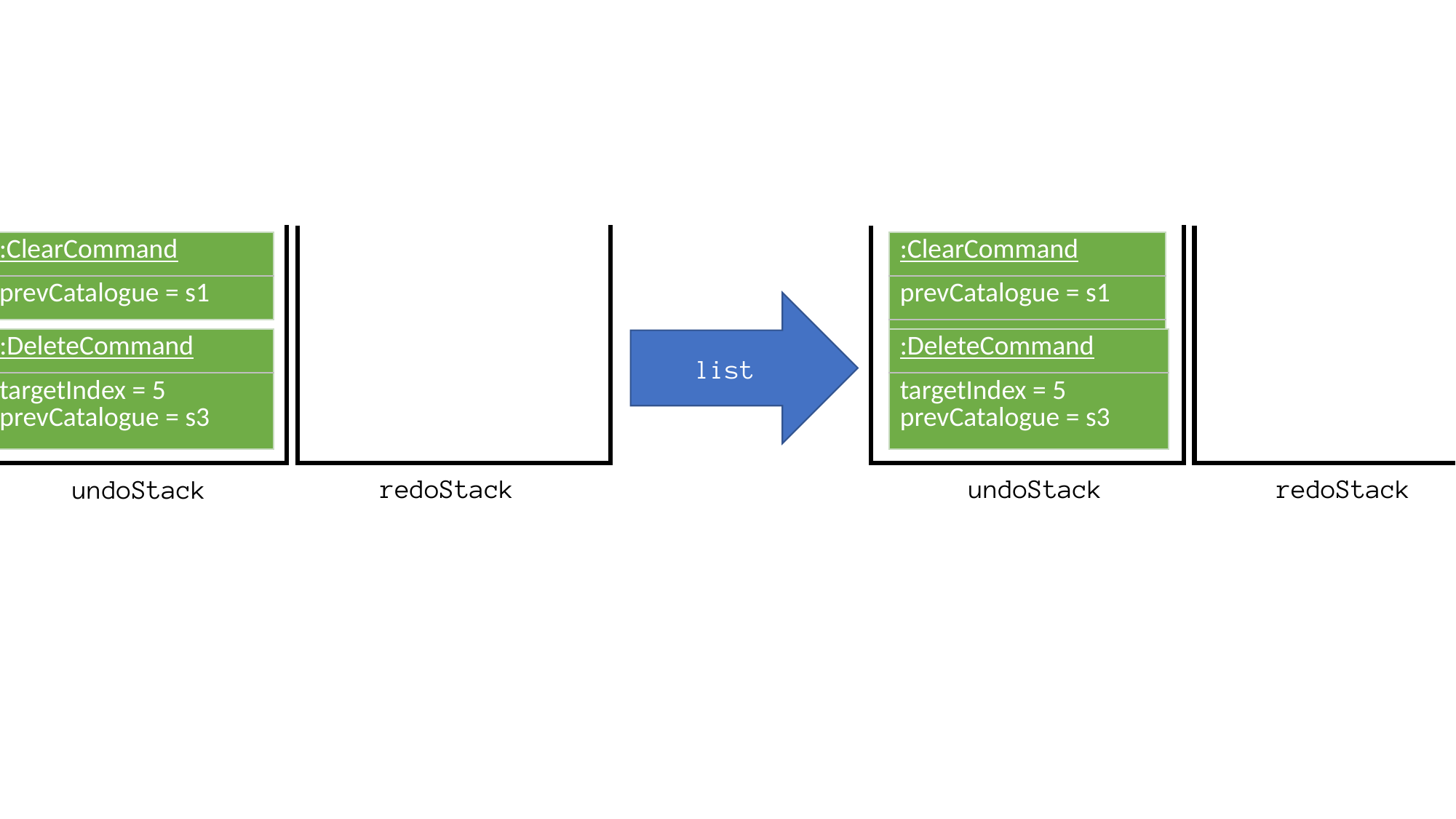

| :ClearCommand |
| --- |
| prevCatalogue = s1 |
| :ClearCommand |
| --- |
| prevCatalogue = s1 |
|  |
|  |
list
| :DeleteCommand |
| --- |
| targetIndex = 5 prevCatalogue = s3 |
| :DeleteCommand |
| --- |
| targetIndex = 5 prevCatalogue = s3 |
redoStack
redoStack
undoStack
undoStack